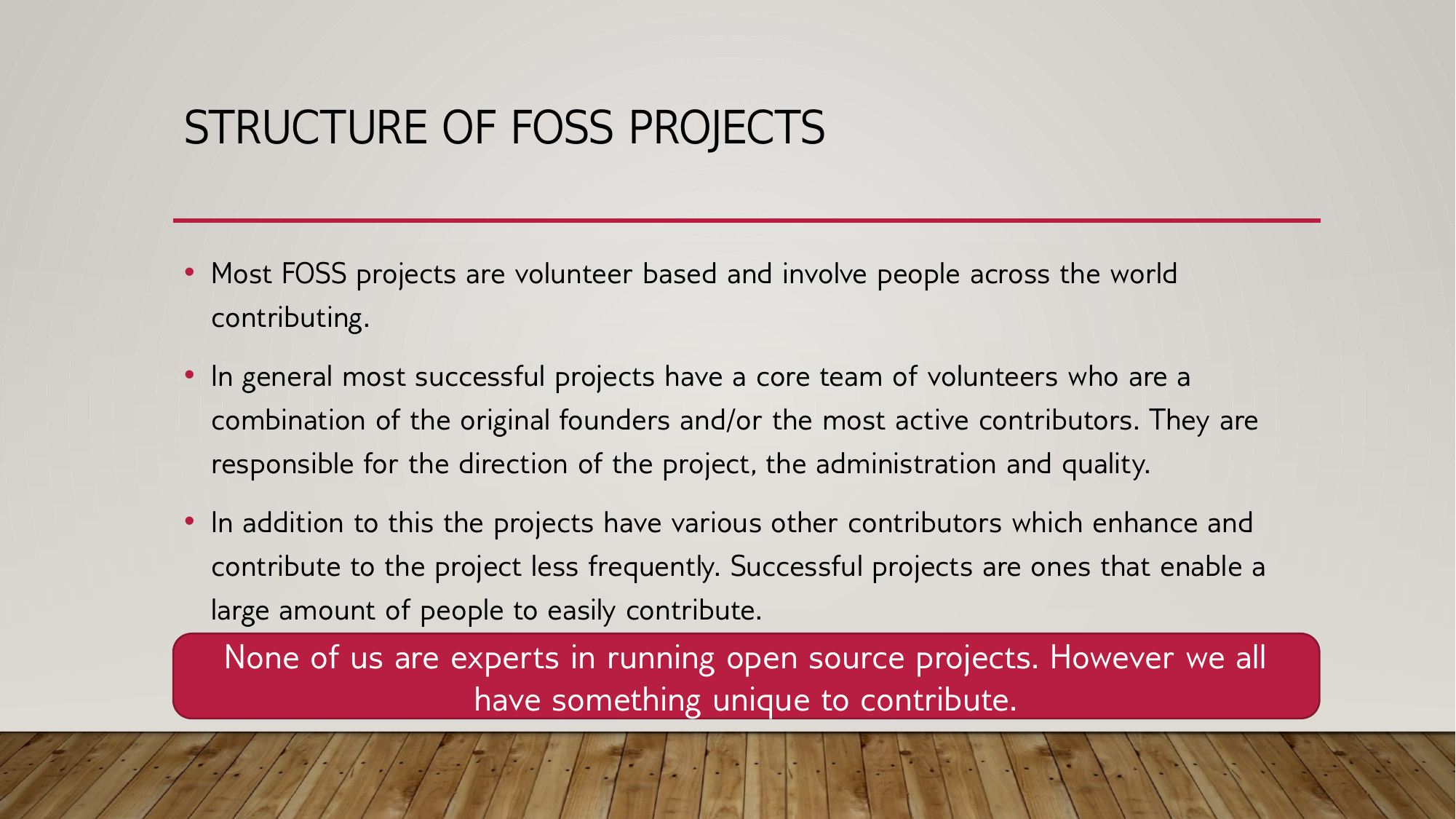

# Structure of FOSS projects
Most FOSS projects are volunteer based and involve people across the world contributing.
In general most successful projects have a core team of volunteers who are a combination of the original founders and/or the most active contributors. They are responsible for the direction of the project, the administration and quality.
In addition to this the projects have various other contributors which enhance and contribute to the project less frequently. Successful projects are ones that enable a large amount of people to easily contribute.
None of us are experts in running open source projects. However we all have something unique to contribute.